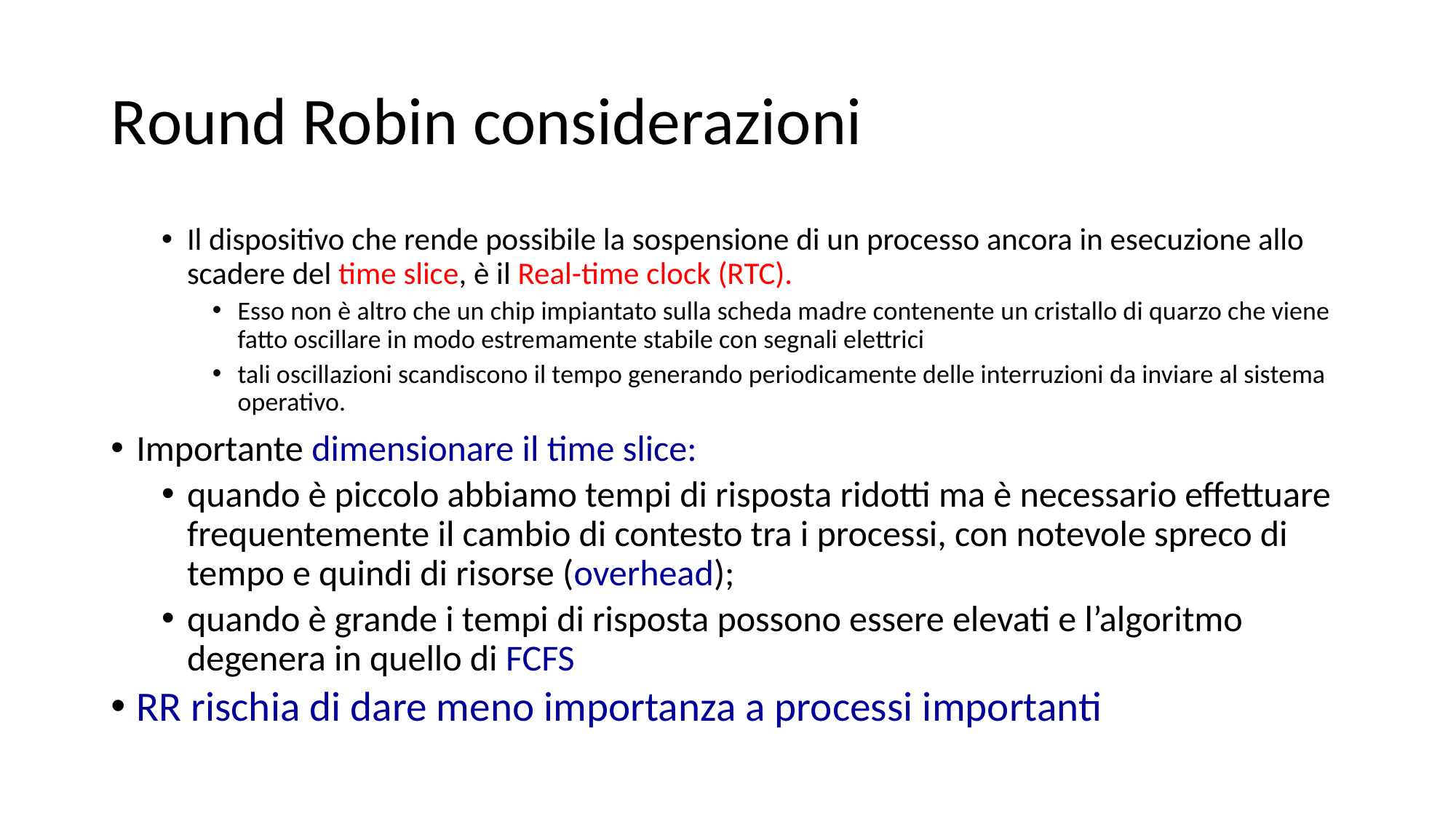

# Round Robin considerazioni
Il dispositivo che rende possibile la sospensione di un processo ancora in esecuzione allo scadere del time slice, è il Real-time clock (RTC).
Esso non è altro che un chip impiantato sulla scheda madre contenente un cristallo di quarzo che viene fatto oscillare in modo estremamente stabile con segnali elettrici
tali oscillazioni scandiscono il tempo generando periodicamente delle interruzioni da inviare al sistema operativo.
Importante dimensionare il time slice:
quando è piccolo abbiamo tempi di risposta ridotti ma è necessario effettuare frequentemente il cambio di contesto tra i processi, con notevole spreco di tempo e quindi di risorse (overhead);
quando è grande i tempi di risposta possono essere elevati e l’algoritmo degenera in quello di FCFS
RR rischia di dare meno importanza a processi importanti